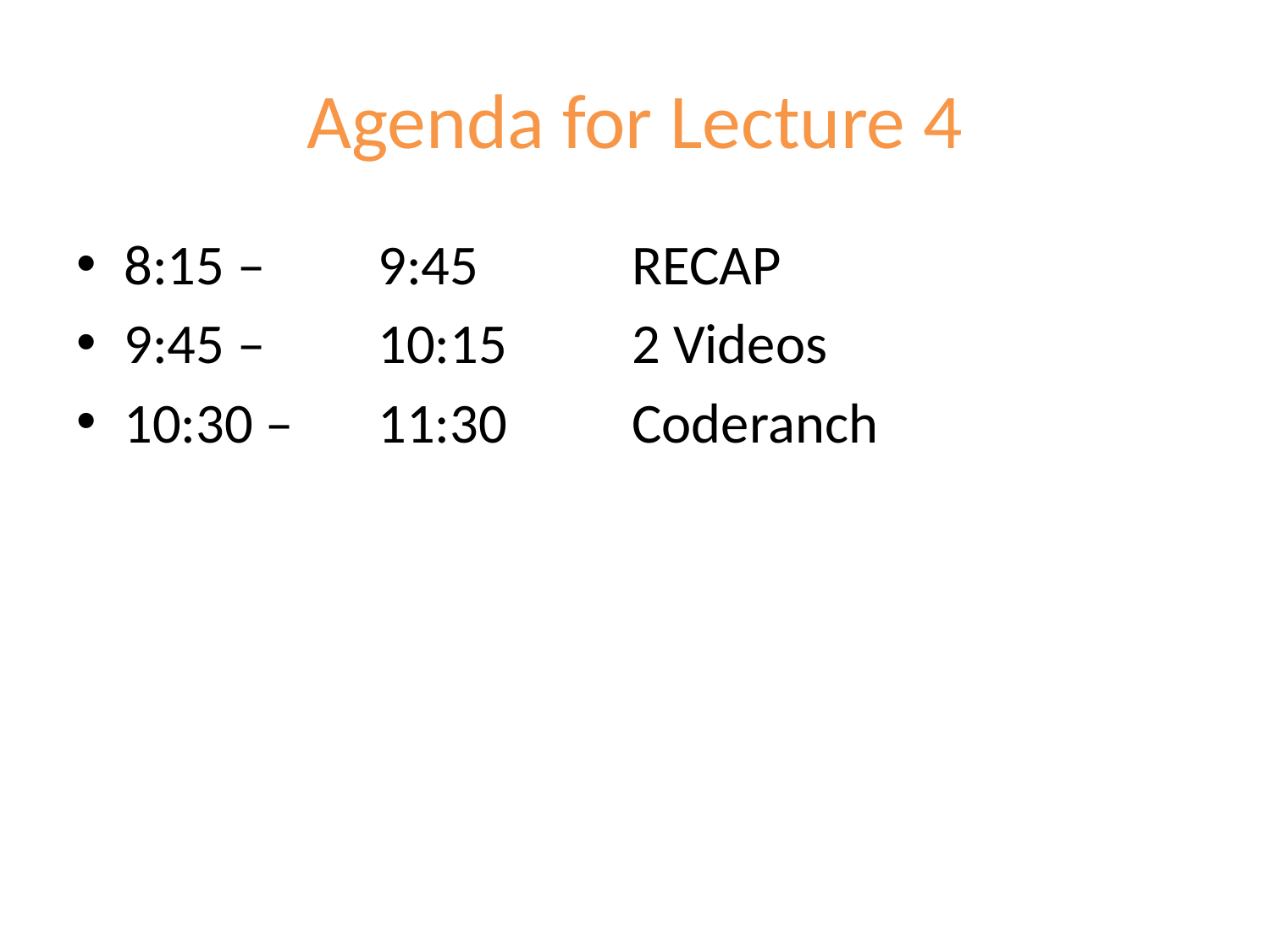

# Agenda for Lecture 4
8:15 – 	9:45 		RECAP
9:45 – 	10:15	2 Videos
10:30 – 	11:30 	Coderanch